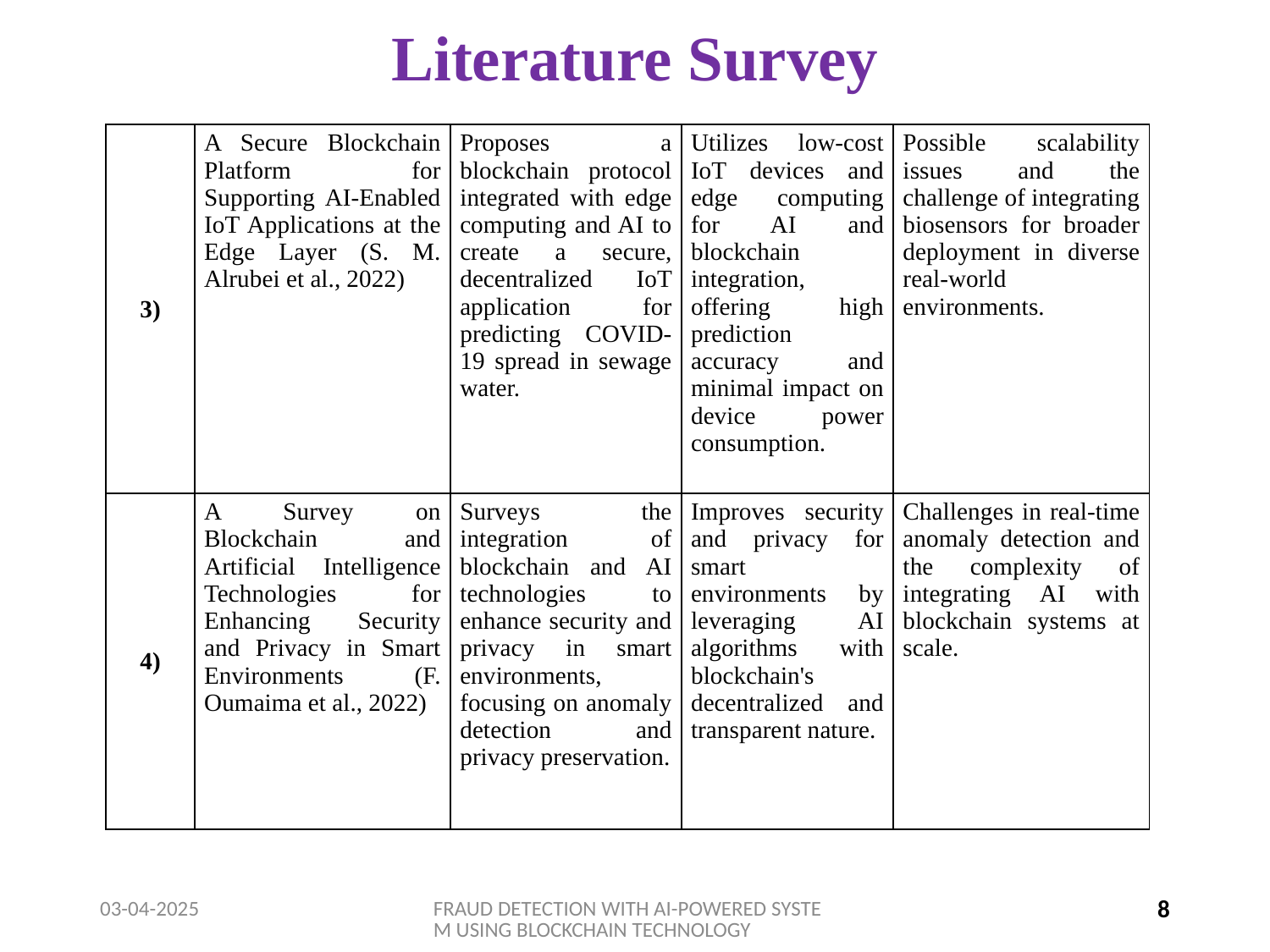

# Literature Survey
| 3) | A Secure Blockchain Platform for Supporting AI-Enabled IoT Applications at the Edge Layer (S. M. Alrubei et al., 2022) | Proposes a blockchain protocol integrated with edge computing and AI to create a secure, decentralized IoT application for predicting COVID-19 spread in sewage water. | Utilizes low-cost IoT devices and edge computing for AI and blockchain integration, offering high prediction accuracy and minimal impact on device power consumption. | Possible scalability issues and the challenge of integrating biosensors for broader deployment in diverse real-world environments. |
| --- | --- | --- | --- | --- |
| 4) | A Survey on Blockchain and Artificial Intelligence Technologies for Enhancing Security and Privacy in Smart Environments (F. Oumaima et al., 2022) | Surveys the integration of blockchain and AI technologies to enhance security and privacy in smart environments, focusing on anomaly detection and privacy preservation. | Improves security and privacy for smart environments by leveraging AI algorithms with blockchain's decentralized and transparent nature. | Challenges in real-time anomaly detection and the complexity of integrating AI with blockchain systems at scale. |
03-04-2025
FRAUD DETECTION WITH AI-POWERED SYSTEM USING BLOCKCHAIN TECHNOLOGY
8